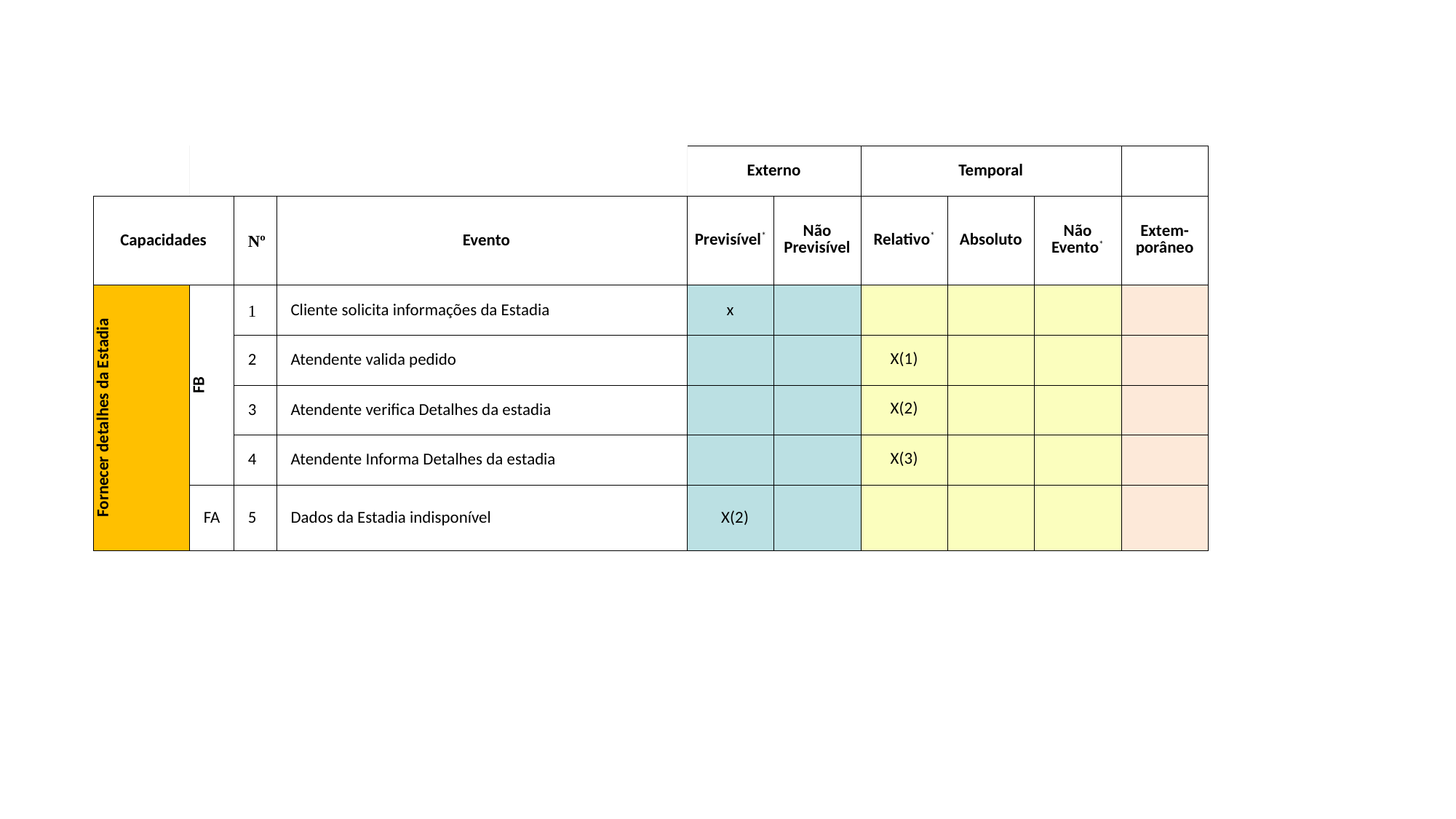

|  |  |  |  | Externo |  | Temporal |  |  |  |
| --- | --- | --- | --- | --- | --- | --- | --- | --- | --- |
| Capacidades |  | Nº | Evento | Previsível\* | Não Previsível | Relativo\* | Absoluto | Não Evento\* | Extem-porâneo |
| Fornecer detalhes da Estadia | FB | 1 | Cliente solicita informações da Estadia | x |  |  |  |  |  |
|  |  | 2 | Atendente valida pedido |  |  | X(1) |  |  |  |
|  |  | 3 | Atendente verifica Detalhes da estadia |  |  | X(2) |  |  |  |
|  |  | 4 | Atendente Informa Detalhes da estadia |  |  | X(3) |  |  |  |
|  | FA | 5 | Dados da Estadia indisponível | X(2) |  |  |  |  |  |